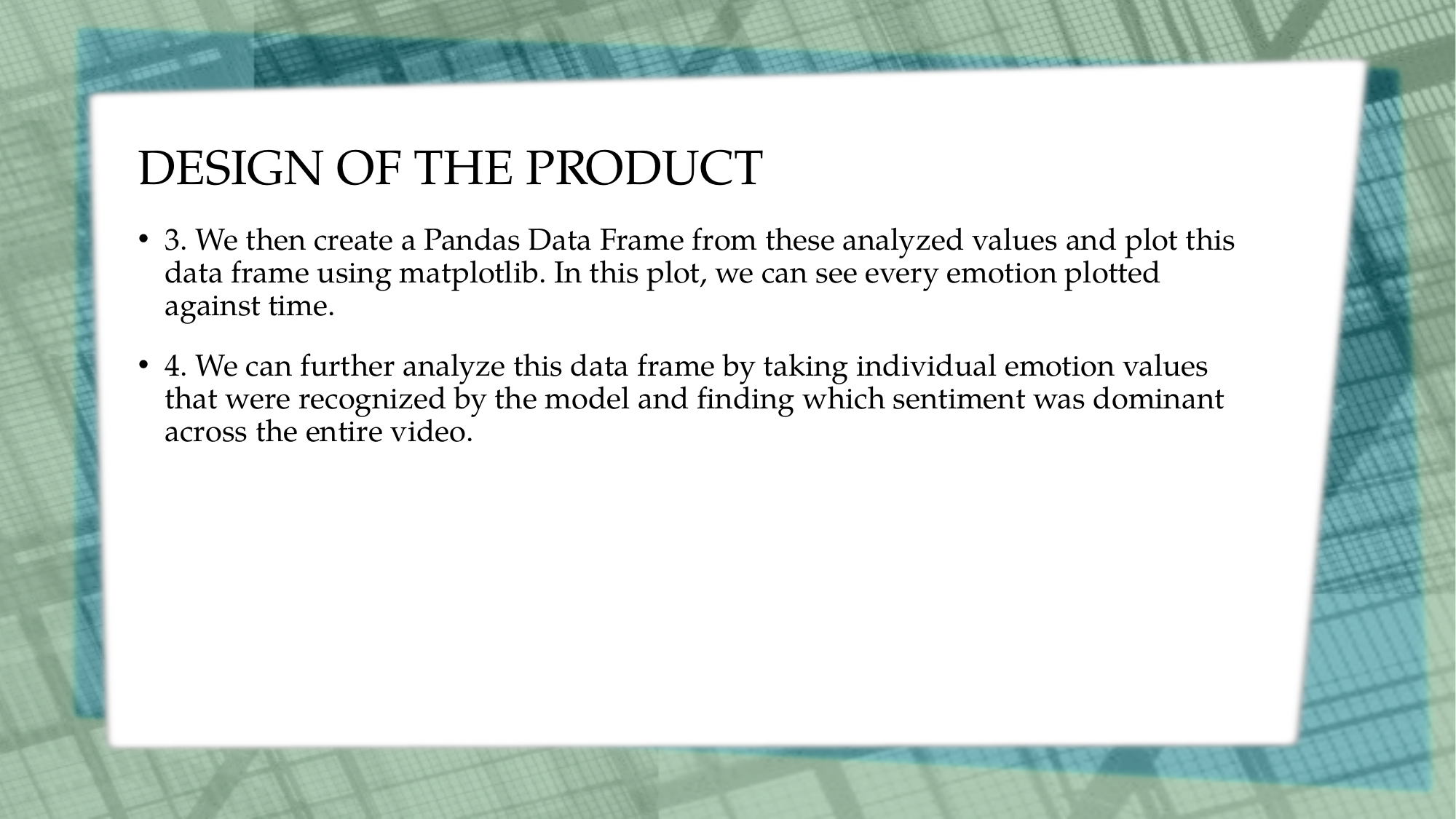

# DESIGN OF THE PRODUCT
3. We then create a Pandas Data Frame from these analyzed values and plot this data frame using matplotlib. In this plot, we can see every emotion plotted against time.
4. We can further analyze this data frame by taking individual emotion values that were recognized by the model and finding which sentiment was dominant across the entire video.